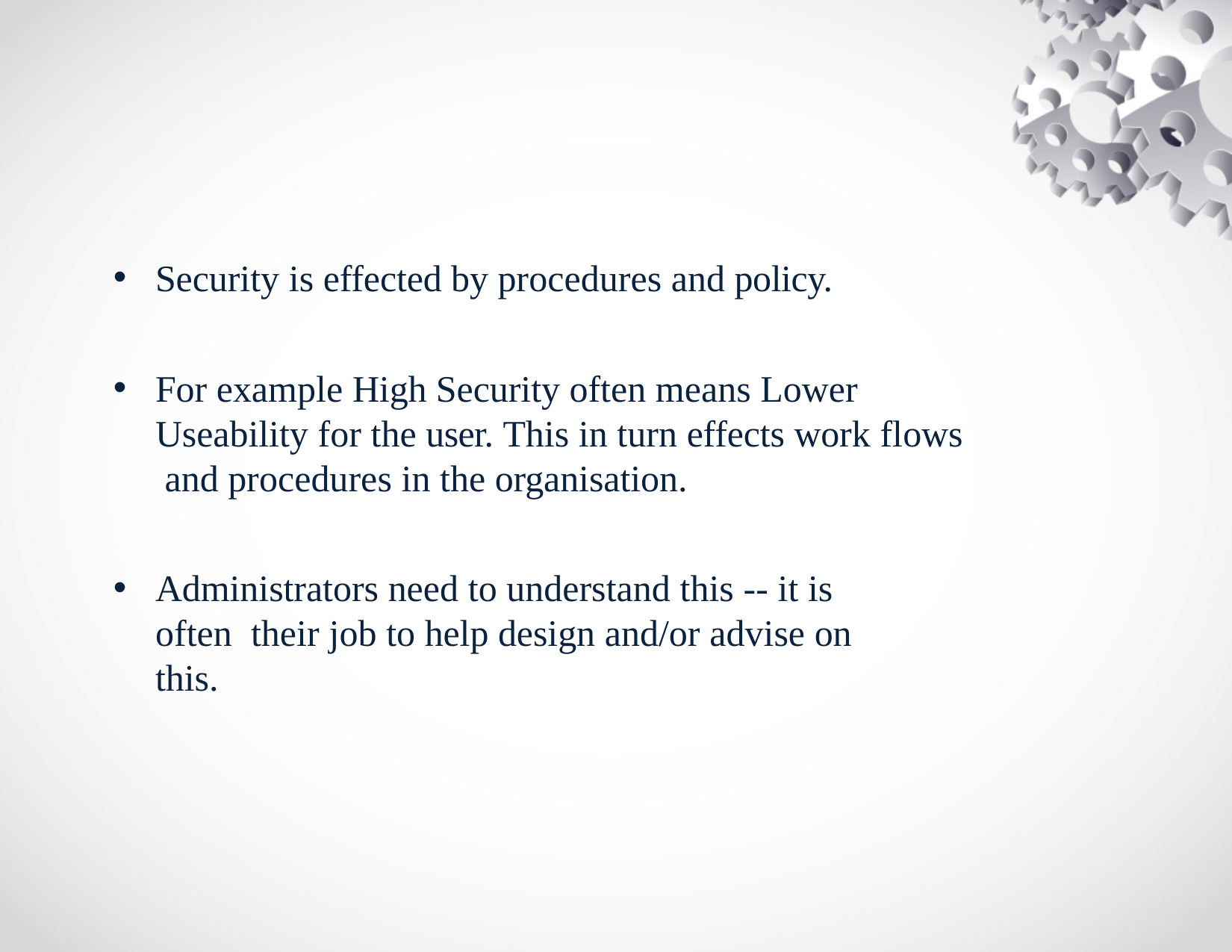

Security is effected by procedures and policy.

For example High Security often means Lower  Useability for the user. This in turn effects work flows  and procedures in the organisation.

Administrators need to understand this -- it is often  their job to help design and/or advise on this.